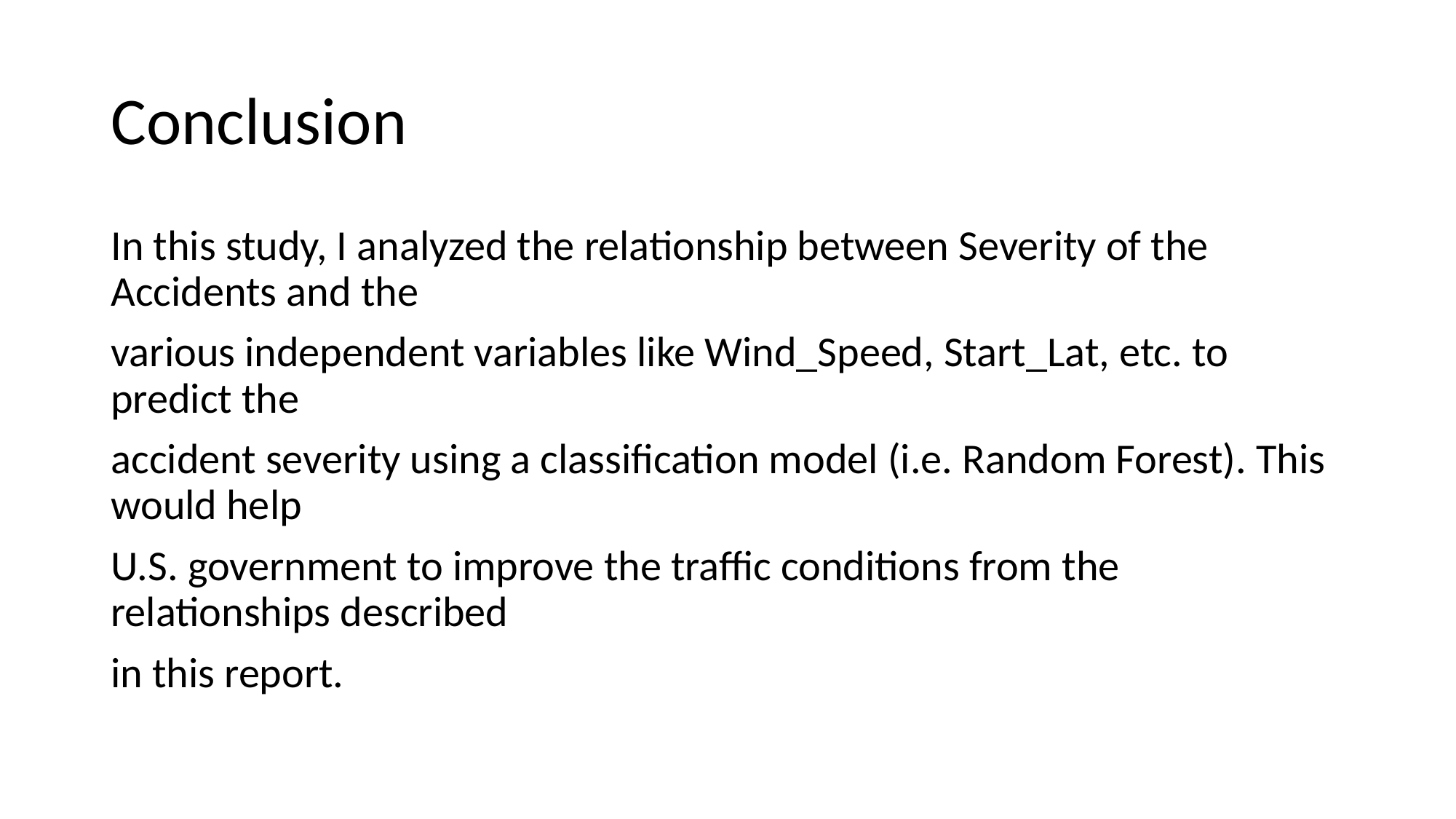

# Conclusion
In this study, I analyzed the relationship between Severity of the Accidents and the
various independent variables like Wind_Speed, Start_Lat, etc. to predict the
accident severity using a classification model (i.e. Random Forest). This would help
U.S. government to improve the traffic conditions from the relationships described
in this report.